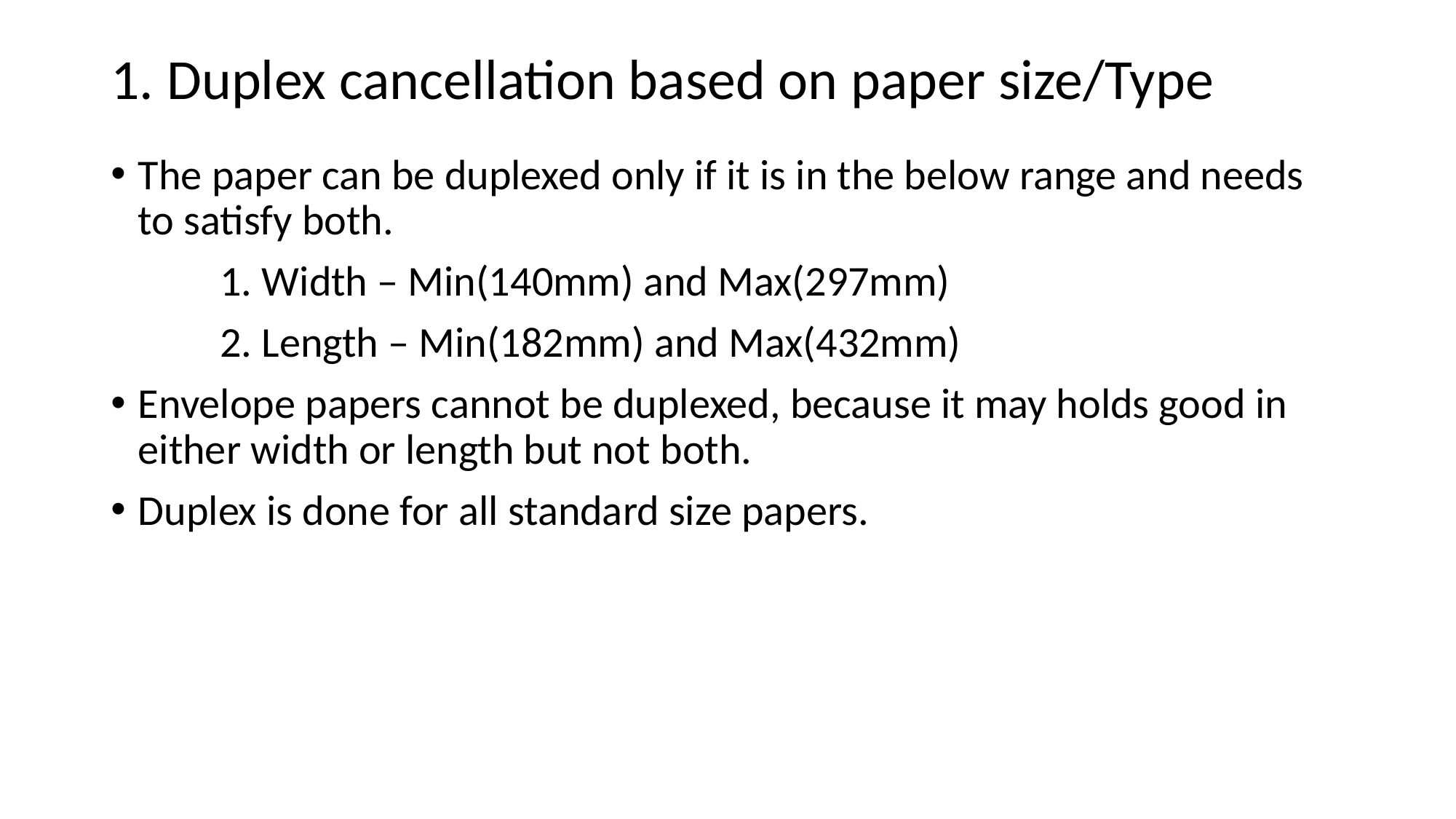

# 1. Duplex cancellation based on paper size/Type
The paper can be duplexed only if it is in the below range and needs to satisfy both.
	1. Width – Min(140mm) and Max(297mm)
	2. Length – Min(182mm) and Max(432mm)
Envelope papers cannot be duplexed, because it may holds good in either width or length but not both.
Duplex is done for all standard size papers.